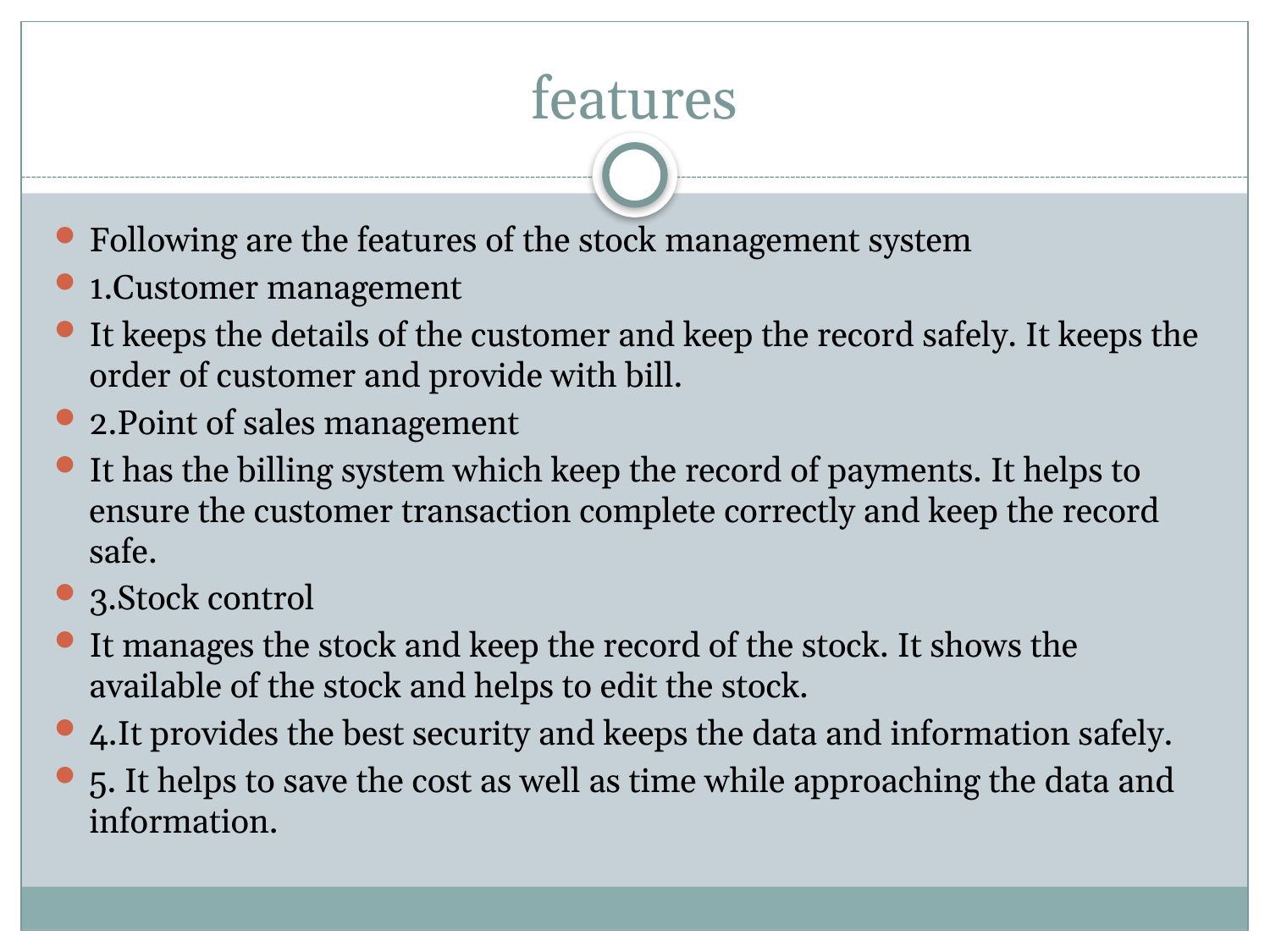

# features
Following are the features of the stock management system
1.Customer management
It keeps the details of the customer and keep the record safely. It keeps the order of customer and provide with bill.
2.Point of sales management
It has the billing system which keep the record of payments. It helps to ensure the customer transaction complete correctly and keep the record safe.
3.Stock control
It manages the stock and keep the record of the stock. It shows the available of the stock and helps to edit the stock.
4.It provides the best security and keeps the data and information safely.
5. It helps to save the cost as well as time while approaching the data and information.